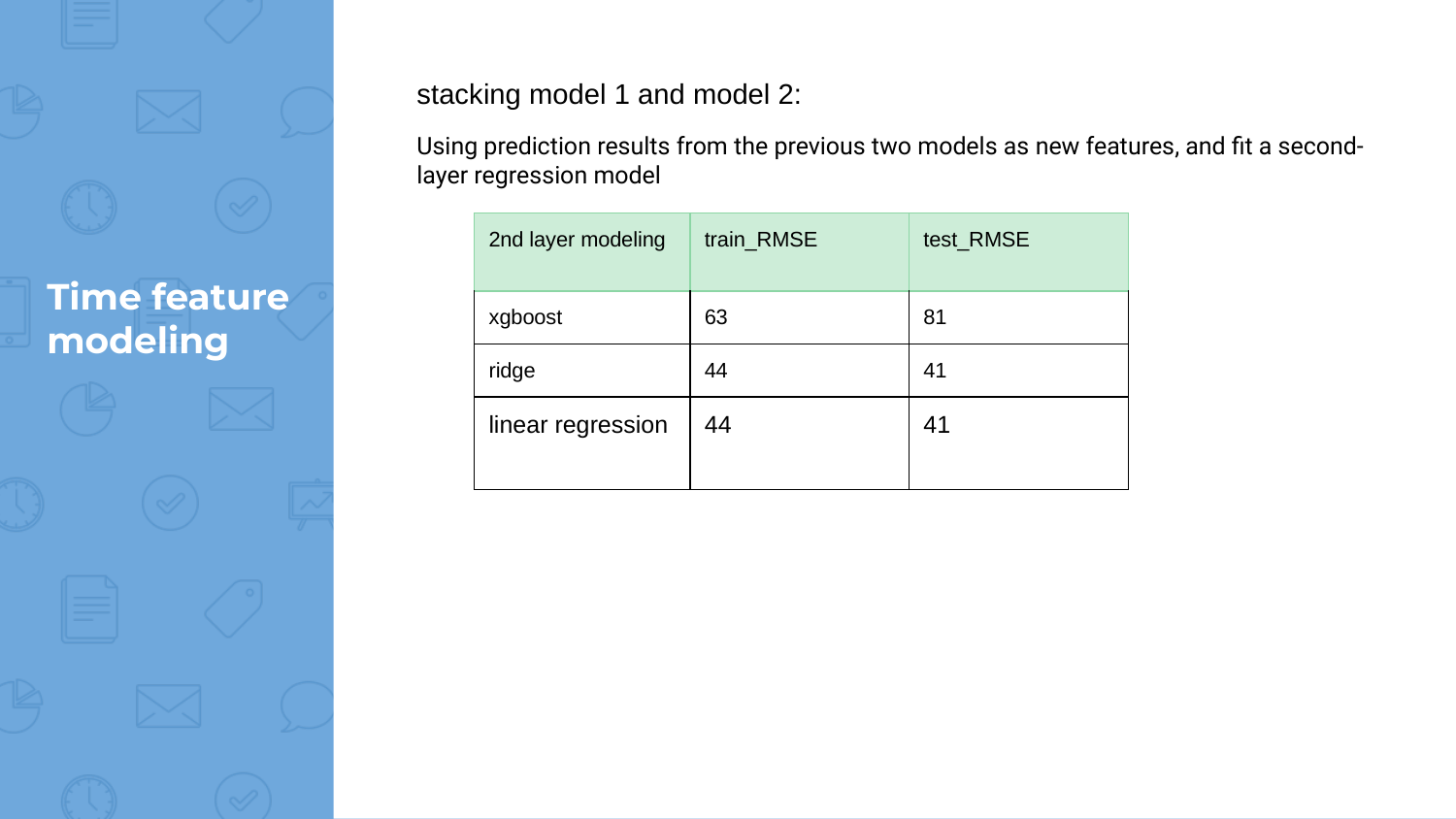

stacking model 1 and model 2:
Using prediction results from the previous two models as new features, and fit a second-layer regression model
| 2nd layer modeling | train\_RMSE | test\_RMSE |
| --- | --- | --- |
| xgboost | 63 | 81 |
| ridge | 44 | 41 |
| linear regression | 44 | 41 |
# Time feature
modeling